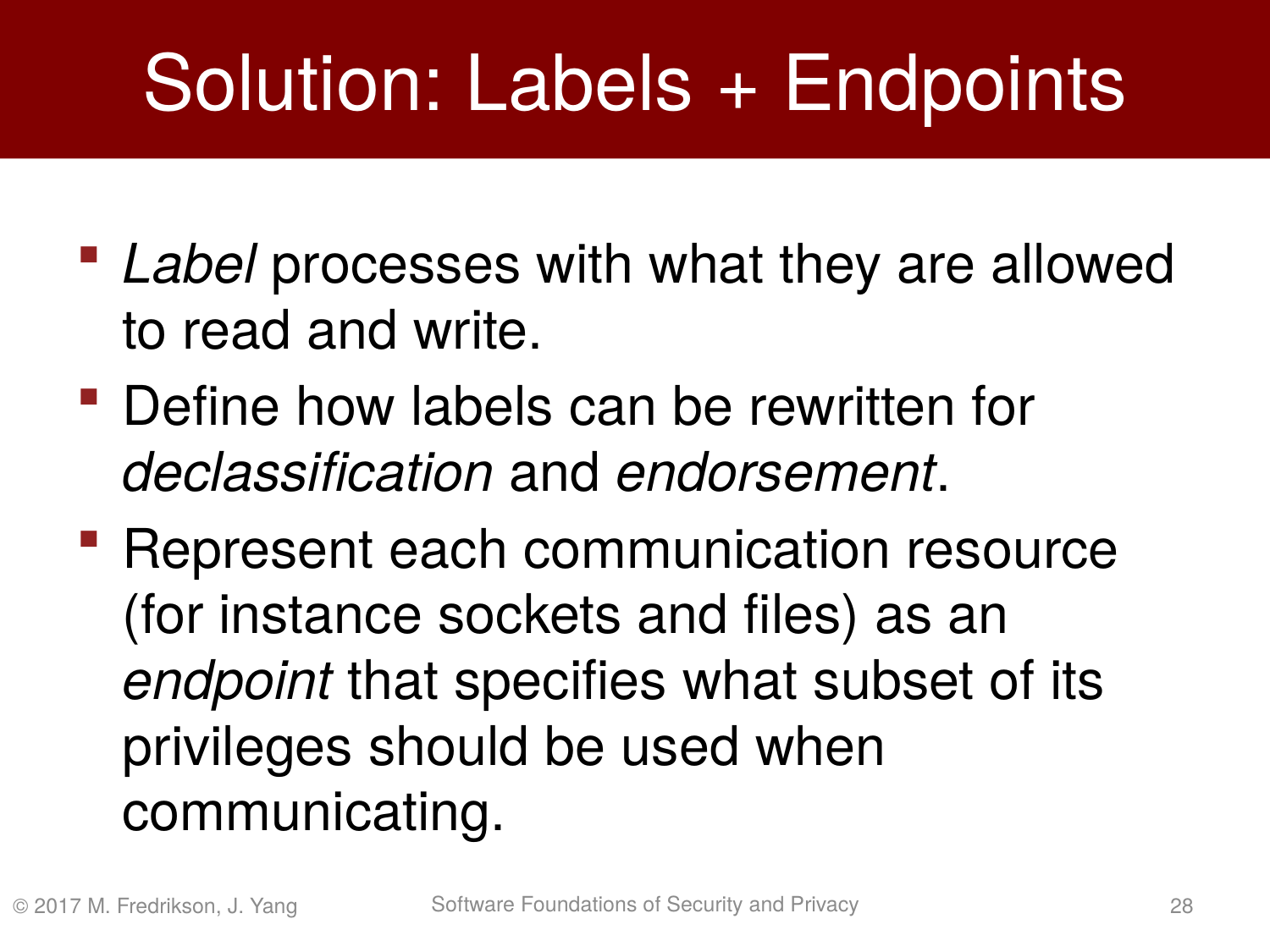

# Solution: Labels + Endpoints
Label processes with what they are allowed to read and write.
Define how labels can be rewritten for declassification and endorsement.
Represent each communication resource (for instance sockets and files) as an endpoint that specifies what subset of its privileges should be used when communicating.
© 2017 M. Fredrikson, J. Yang
28